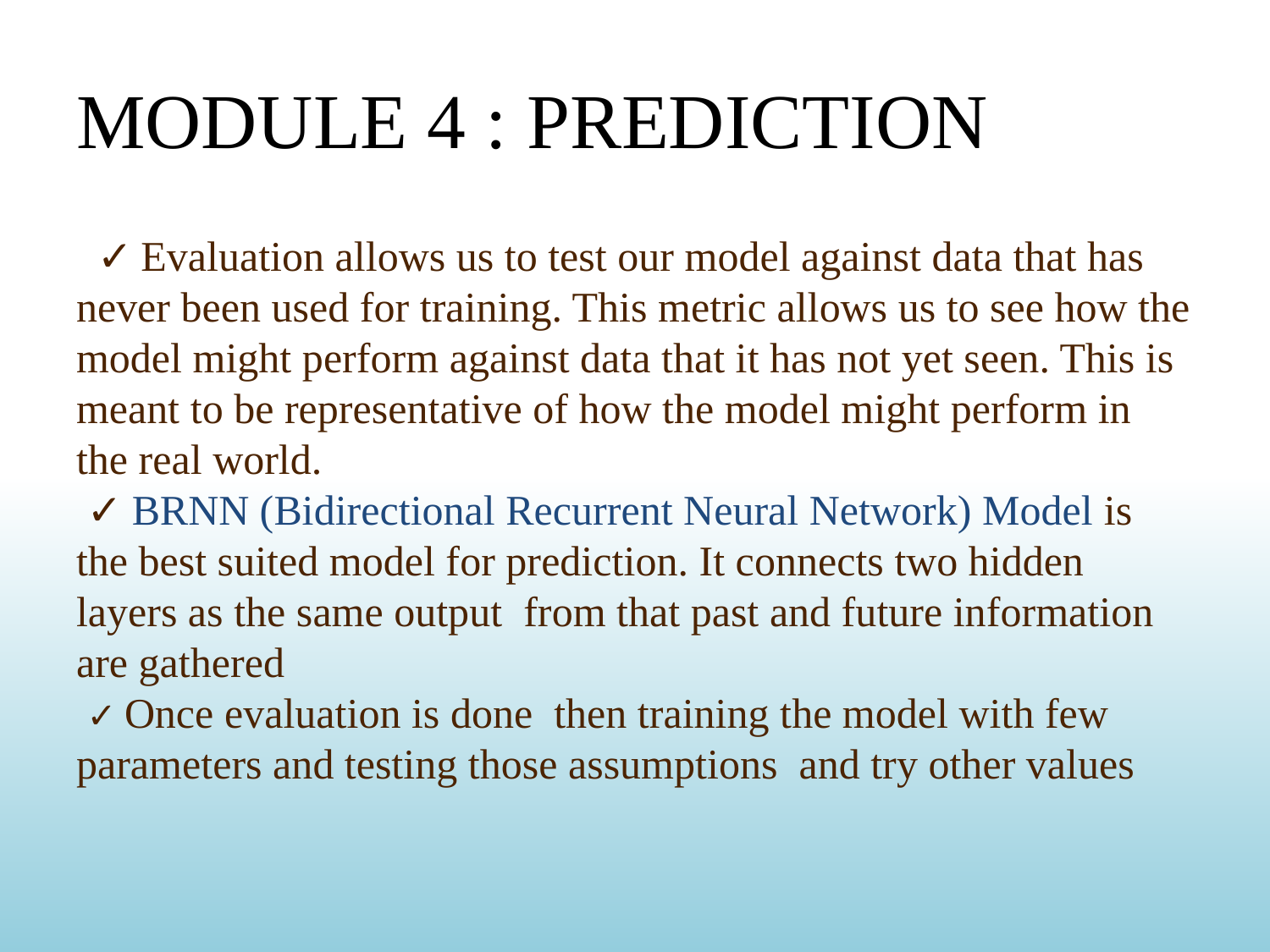

# MODULE 4 : PREDICTION
  ✓ Evaluation allows us to test our model against data that has never been used for training. This metric allows us to see how the model might perform against data that it has not yet seen. This is meant to be representative of how the model might perform in the real world.
 ✓ BRNN (Bidirectional Recurrent Neural Network) Model is the best suited model for prediction. It connects two hidden layers as the same output  from that past and future information are gathered
 ✓ Once evaluation is done  then training the model with few parameters and testing those assumptions  and try other values